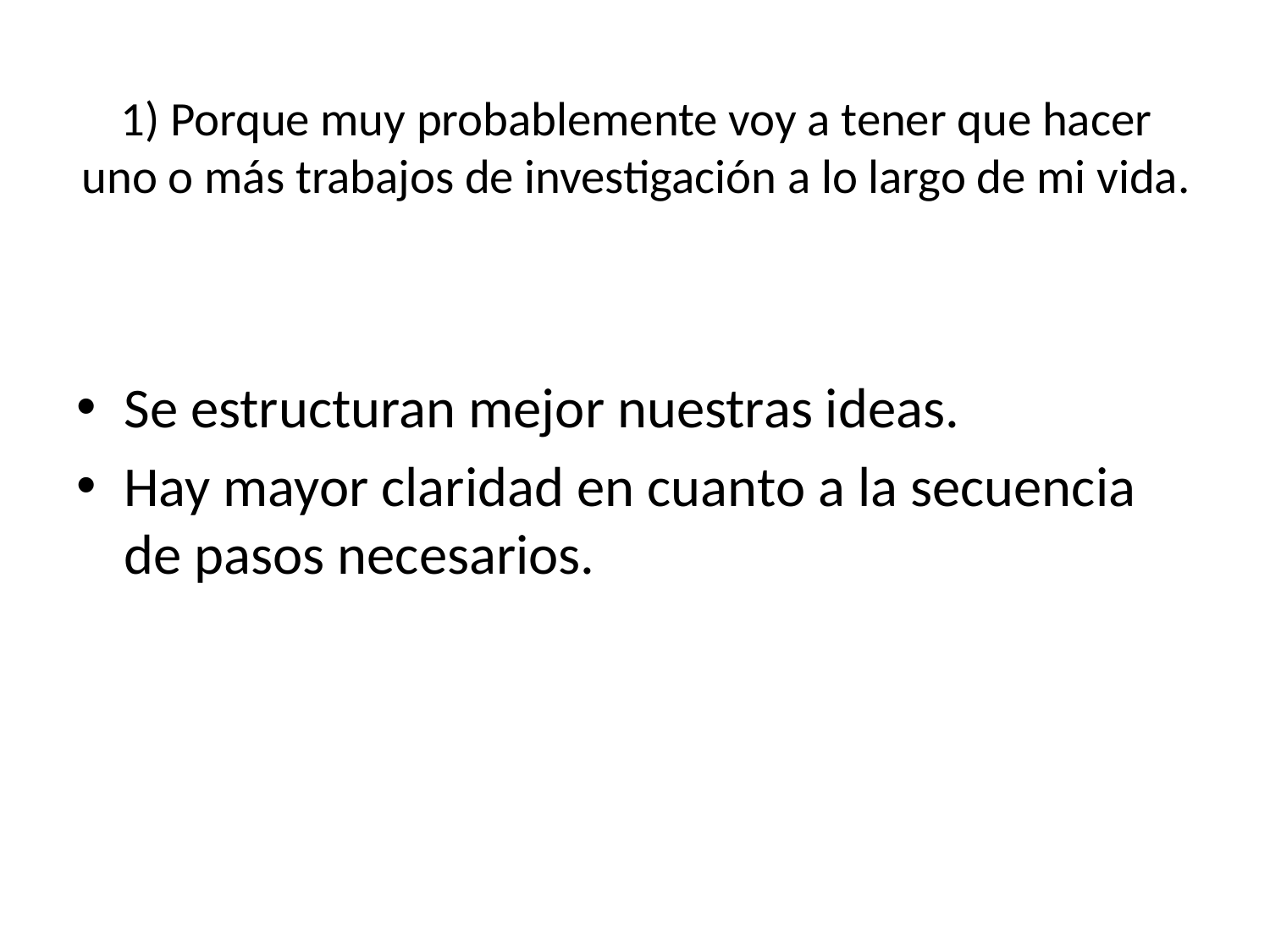

# 1) Porque muy probablemente voy a tener que hacer uno o más trabajos de investigación a lo largo de mi vida.

Se estructuran mejor nuestras ideas.
Hay mayor claridad en cuanto a la secuencia de pasos necesarios.